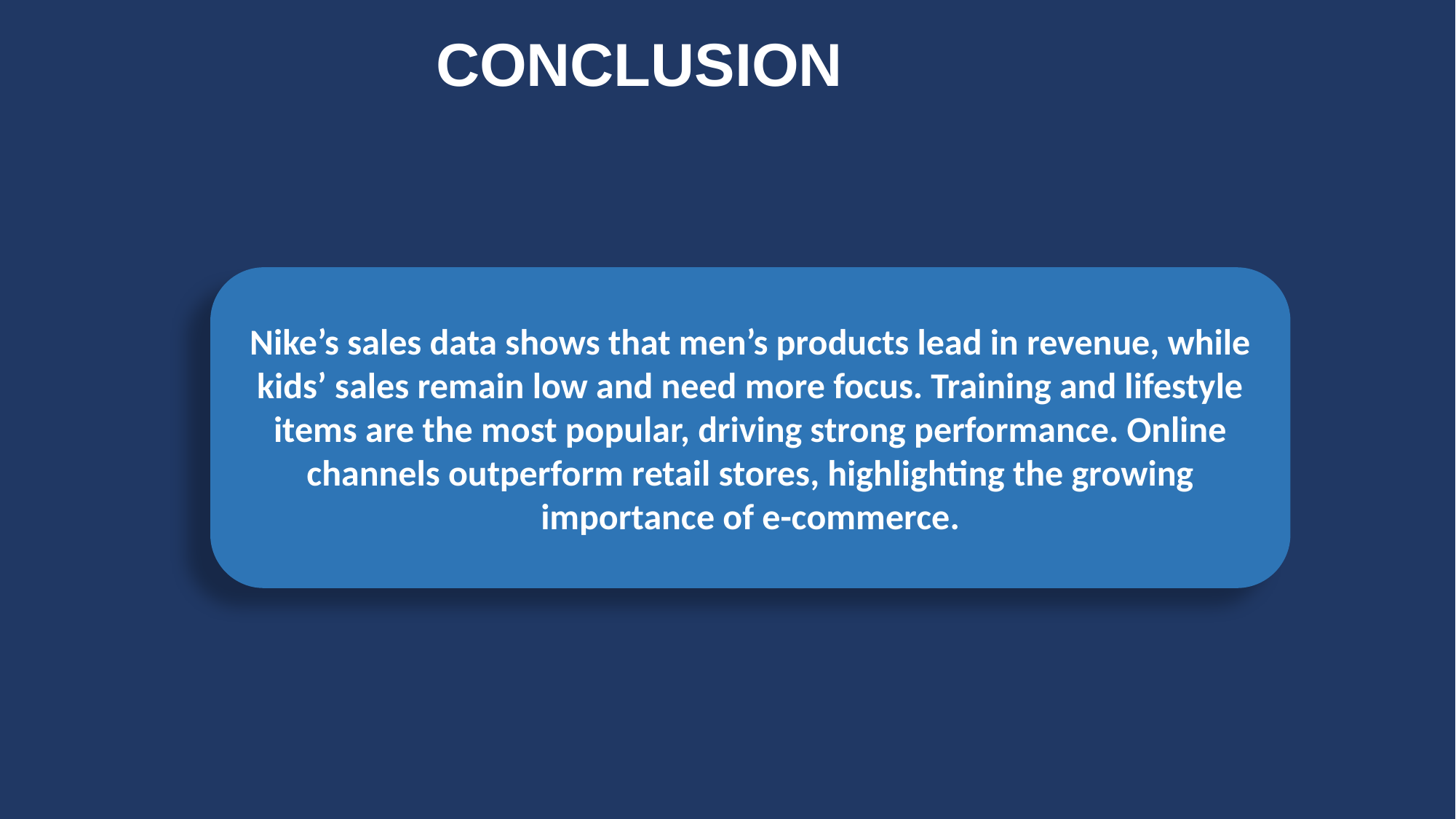

CONCLUSION
Nike’s sales data shows that men’s products lead in revenue, while kids’ sales remain low and need more focus. Training and lifestyle items are the most popular, driving strong performance. Online channels outperform retail stores, highlighting the growing importance of e-commerce.